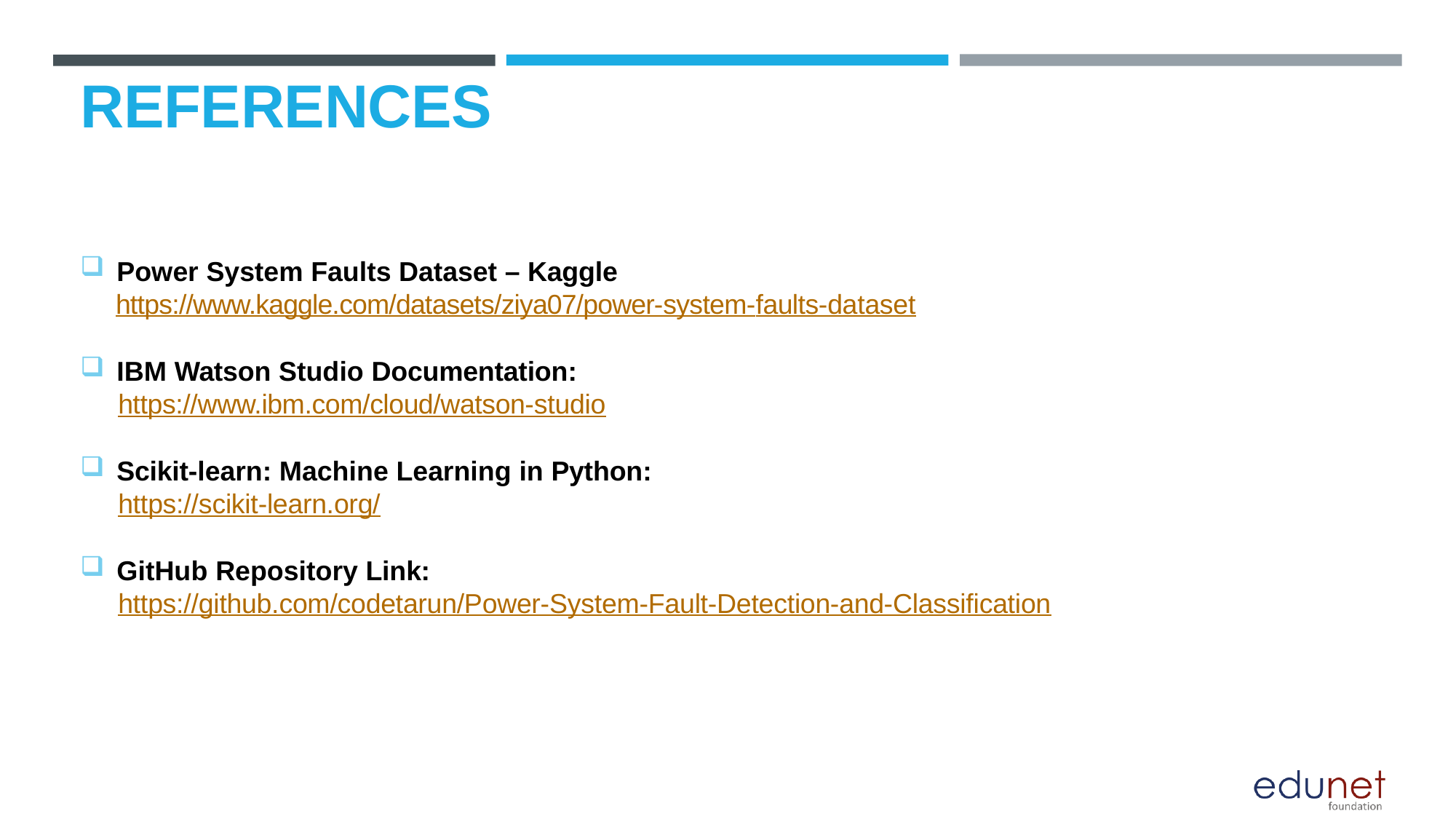

# REFERENCES
Power System Faults Dataset – Kaggle
	https://www.kaggle.com/datasets/ziya07/power-system-faults-dataset

IBM Watson Studio Documentation:
https://www.ibm.com/cloud/watson-studio

Scikit-learn: Machine Learning in Python:
https://scikit-learn.org/

GitHub Repository Link:
https://github.com/codetarun/Power-System-Fault-Detection-and-Classification